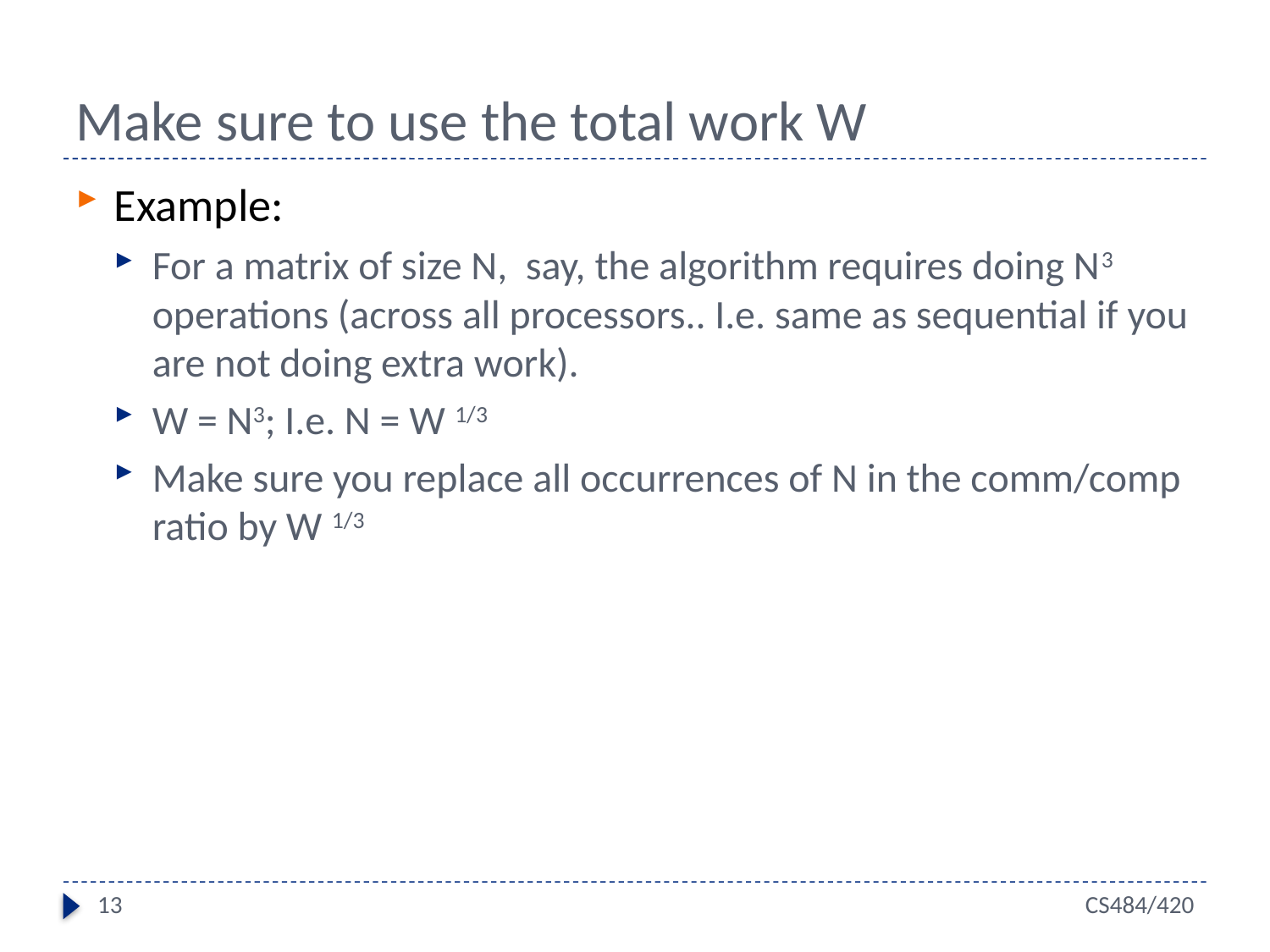

# Make sure to use the total work W
Example:
For a matrix of size N,  say, the algorithm requires doing N3 operations (across all processors.. I.e. same as sequential if you are not doing extra work).
W = N3; I.e. N = W 1/3
Make sure you replace all occurrences of N in the comm/comp ratio by W 1/3

13
CS484/420